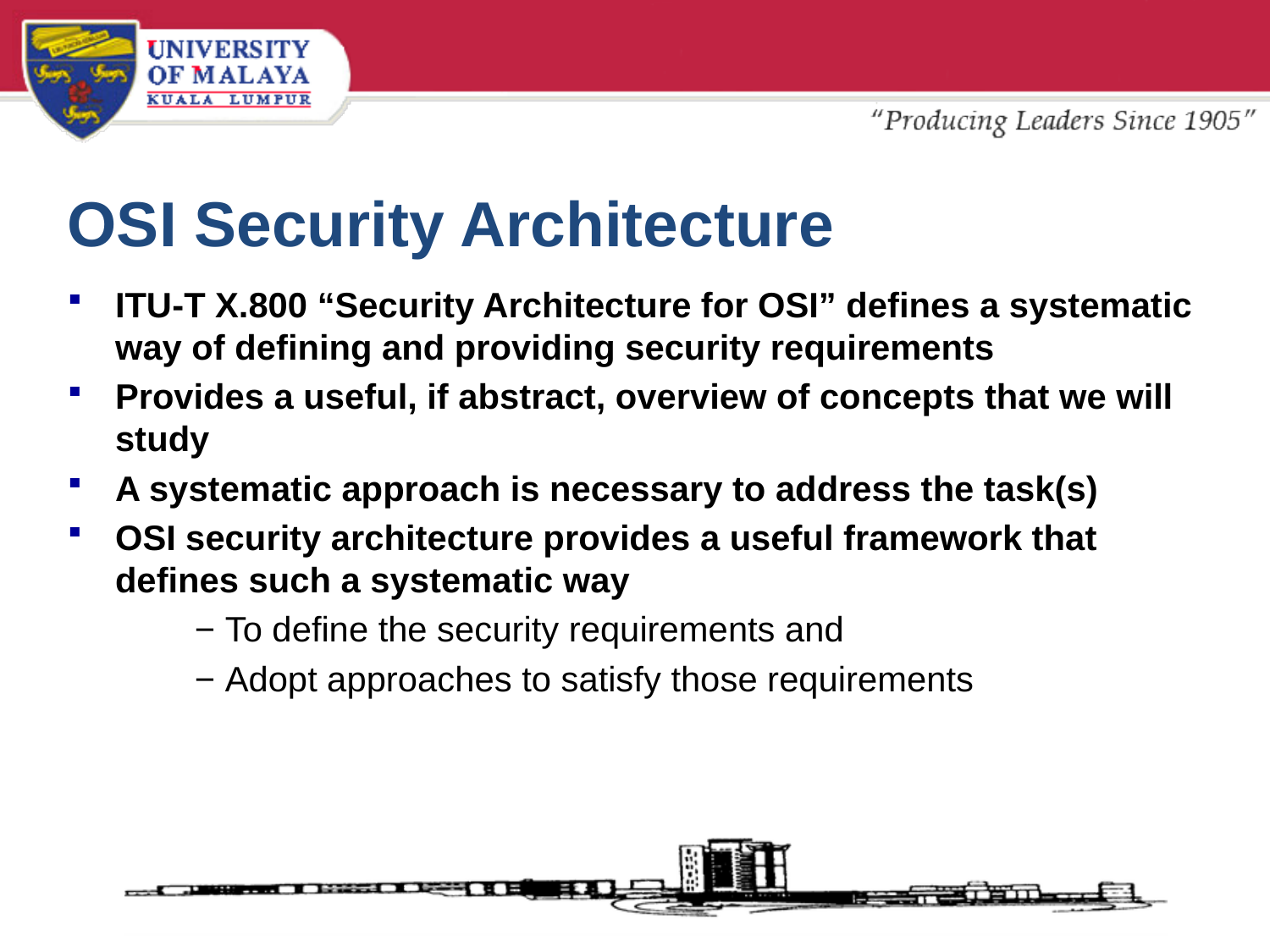

# OSI Security Architecture
ITU-T X.800 “Security Architecture for OSI” defines a systematic way of defining and providing security requirements
Provides a useful, if abstract, overview of concepts that we will study
A systematic approach is necessary to address the task(s)
OSI security architecture provides a useful framework that defines such a systematic way
	− To define the security requirements and
	− Adopt approaches to satisfy those requirements